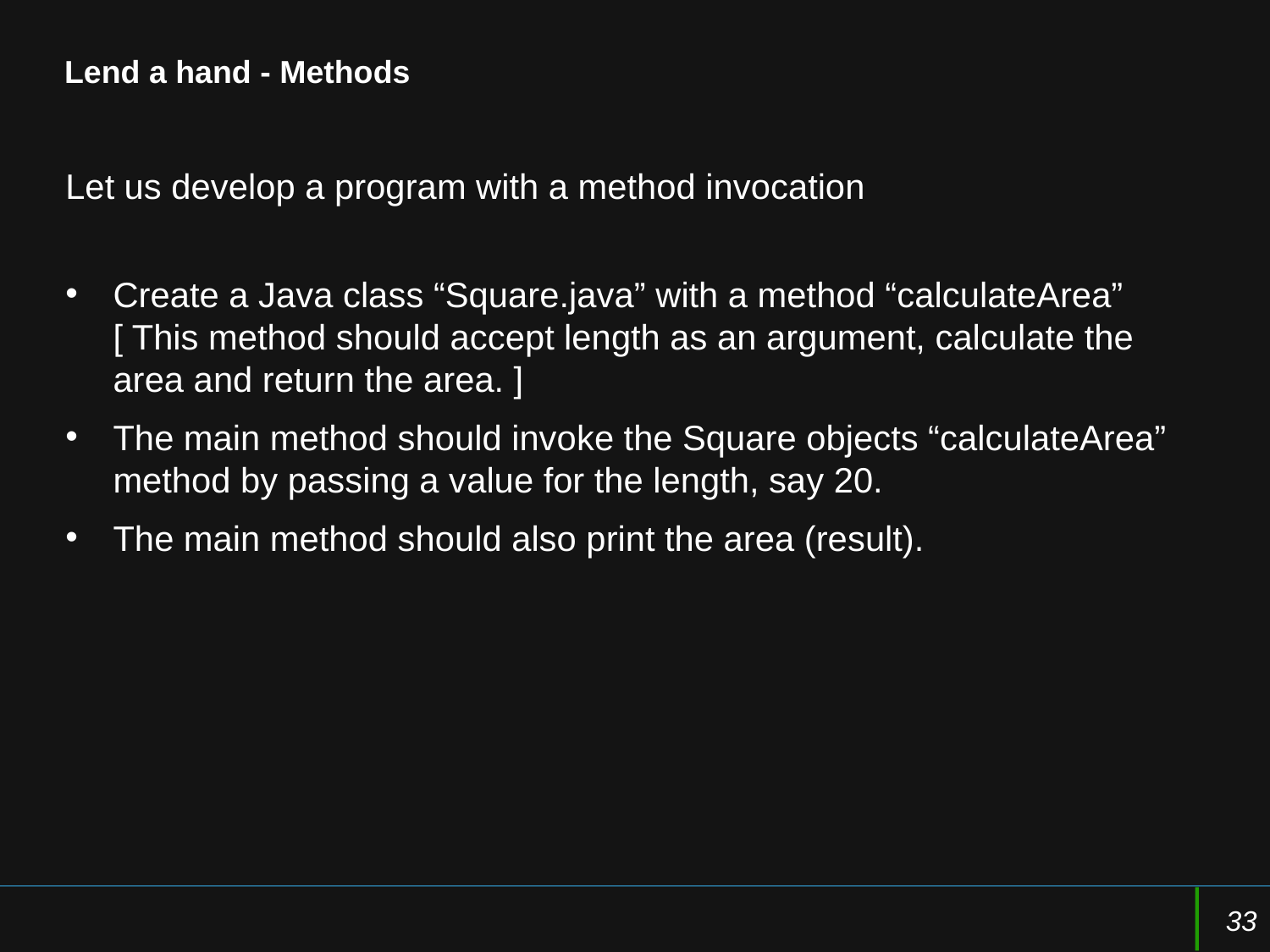

# Lend a hand - Methods
Let us develop a program with a method invocation

Create a Java class “Square.java” with a method “calculateArea” [ This method should accept length as an argument, calculate the area and return the area. ]
The main method should invoke the Square objects “calculateArea” method by passing a value for the length, say 20.
The main method should also print the area (result).

33